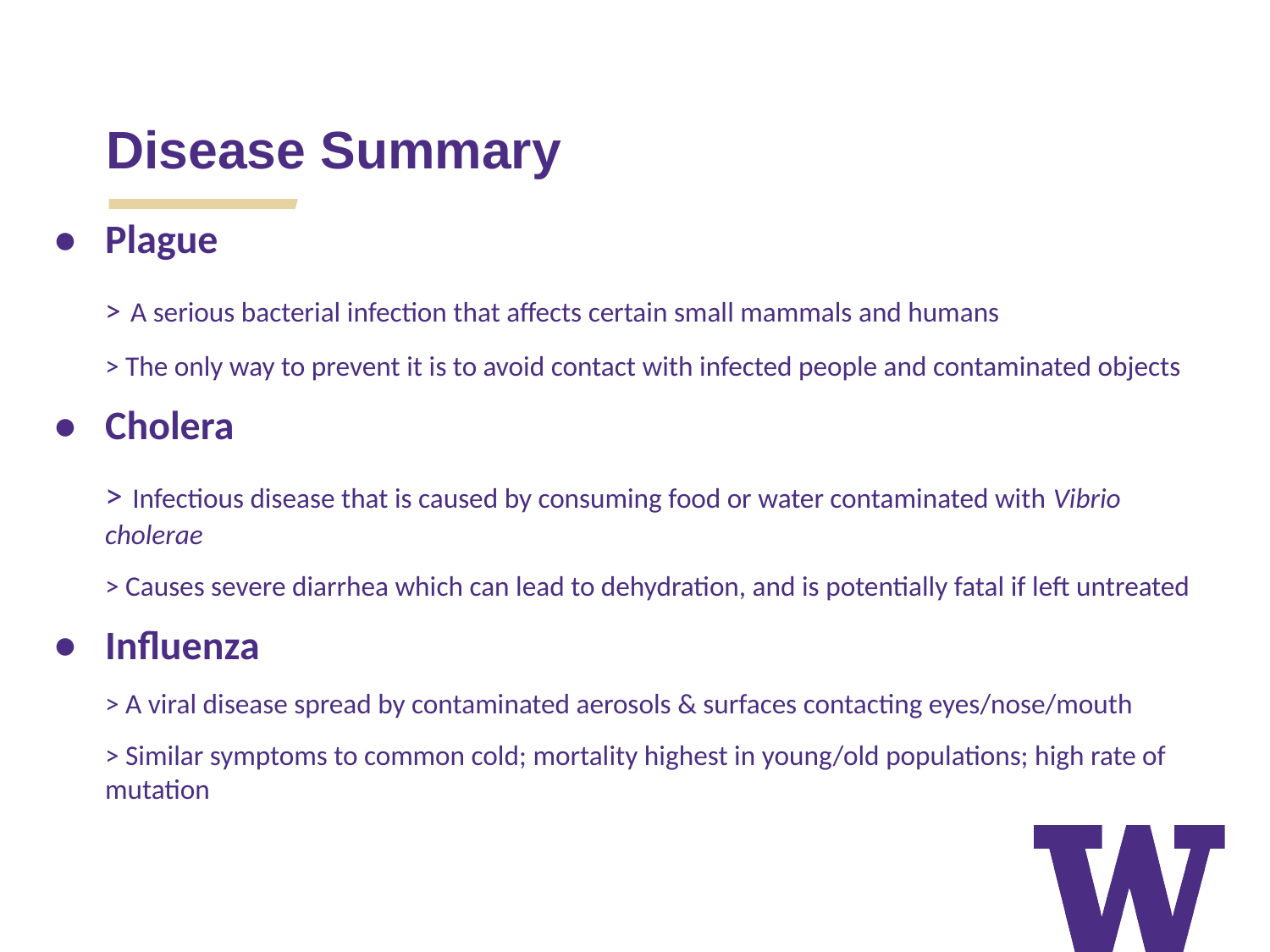

# Disease Summary
Plague
> A serious bacterial infection that affects certain small mammals and humans
> The only way to prevent it is to avoid contact with infected people and contaminated objects
Cholera
> Infectious disease that is caused by consuming food or water contaminated with Vibrio cholerae
> Causes severe diarrhea which can lead to dehydration, and is potentially fatal if left untreated
Influenza
> A viral disease spread by contaminated aerosols & surfaces contacting eyes/nose/mouth
> Similar symptoms to common cold; mortality highest in young/old populations; high rate of mutation